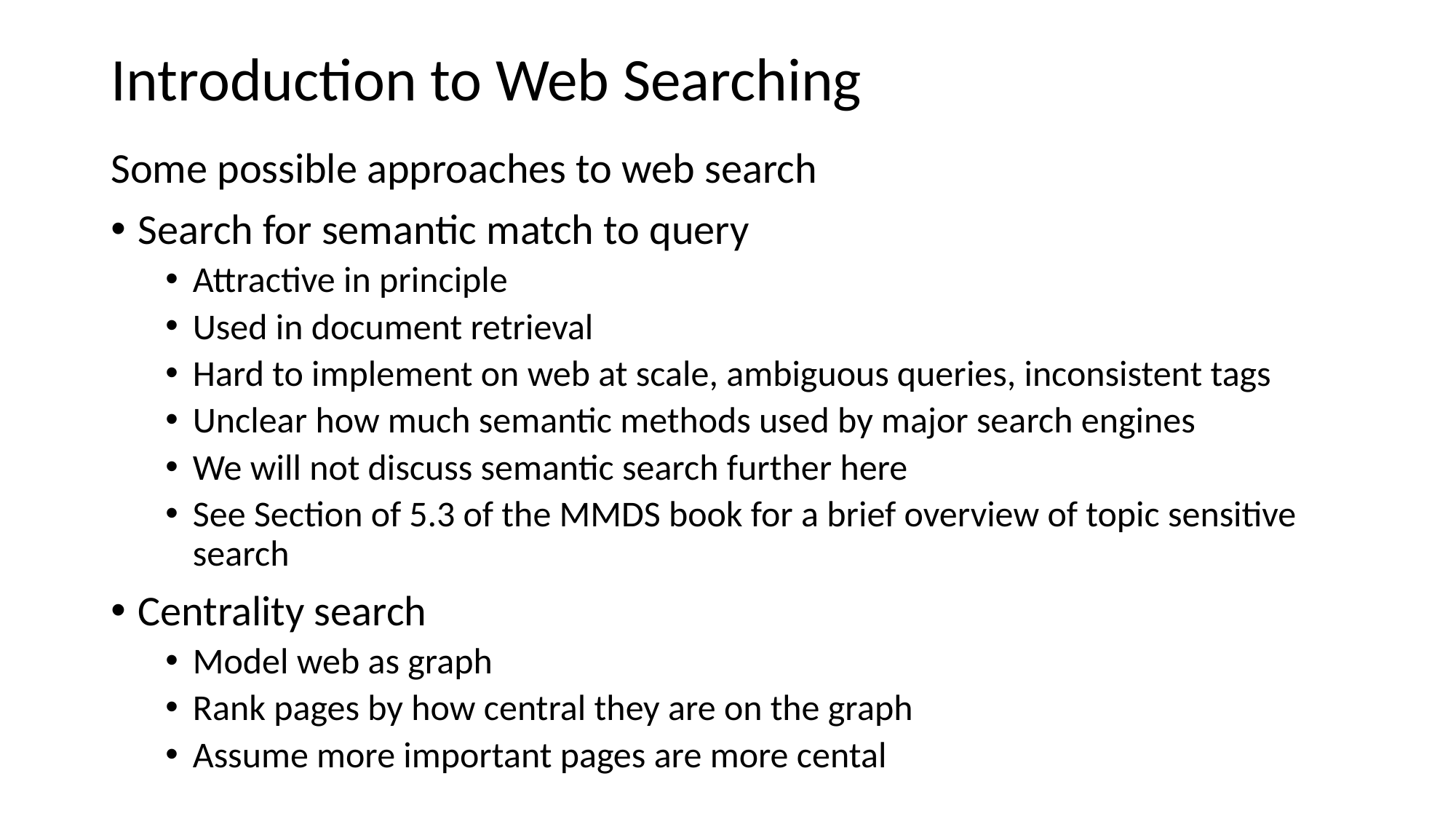

# Introduction to Web Searching
Some possible approaches to web search
Search for semantic match to query
Attractive in principle
Used in document retrieval
Hard to implement on web at scale, ambiguous queries, inconsistent tags
Unclear how much semantic methods used by major search engines
We will not discuss semantic search further here
See Section of 5.3 of the MMDS book for a brief overview of topic sensitive search
Centrality search
Model web as graph
Rank pages by how central they are on the graph
Assume more important pages are more cental